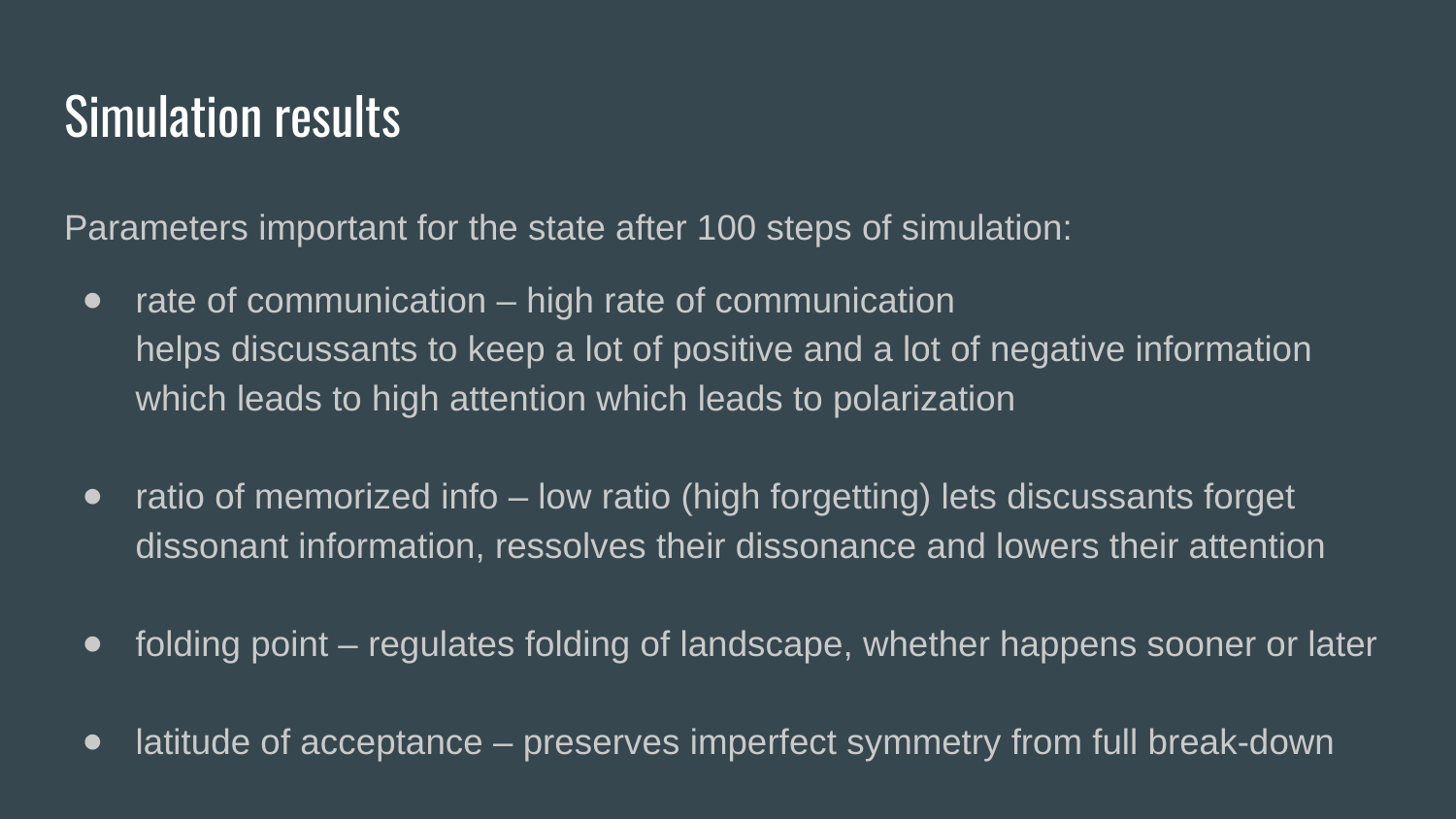

# Simulation results
Parameters important for the state after 100 steps of simulation:
rate of communication – high rate of communication
helps discussants to keep a lot of positive and a lot of negative information which leads to high attention which leads to polarization
ratio of memorized info – low ratio (high forgetting) lets discussants forget dissonant information, ressolves their dissonance and lowers their attention
folding point – regulates folding of landscape, whether happens sooner or later
latitude of acceptance – preserves imperfect symmetry from full break-down